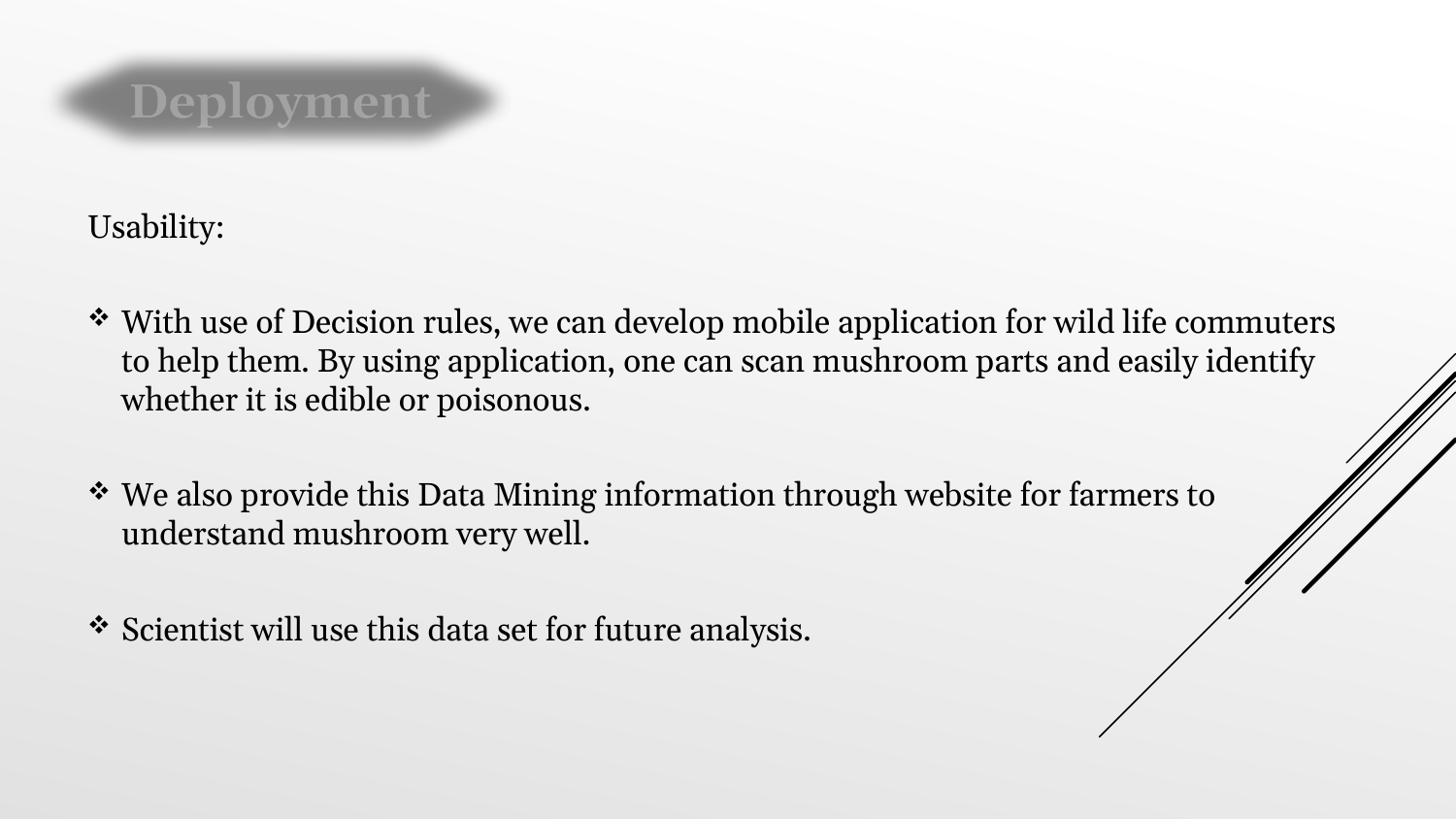

Deployment
Usability:

With use of Decision rules, we can develop mobile application for wild life commuters to help them. By using application, one can scan mushroom parts and easily identify whether it is edible or poisonous.

We also provide this Data Mining information through website for farmers to understand mushroom very well.

Scientist will use this data set for future analysis.